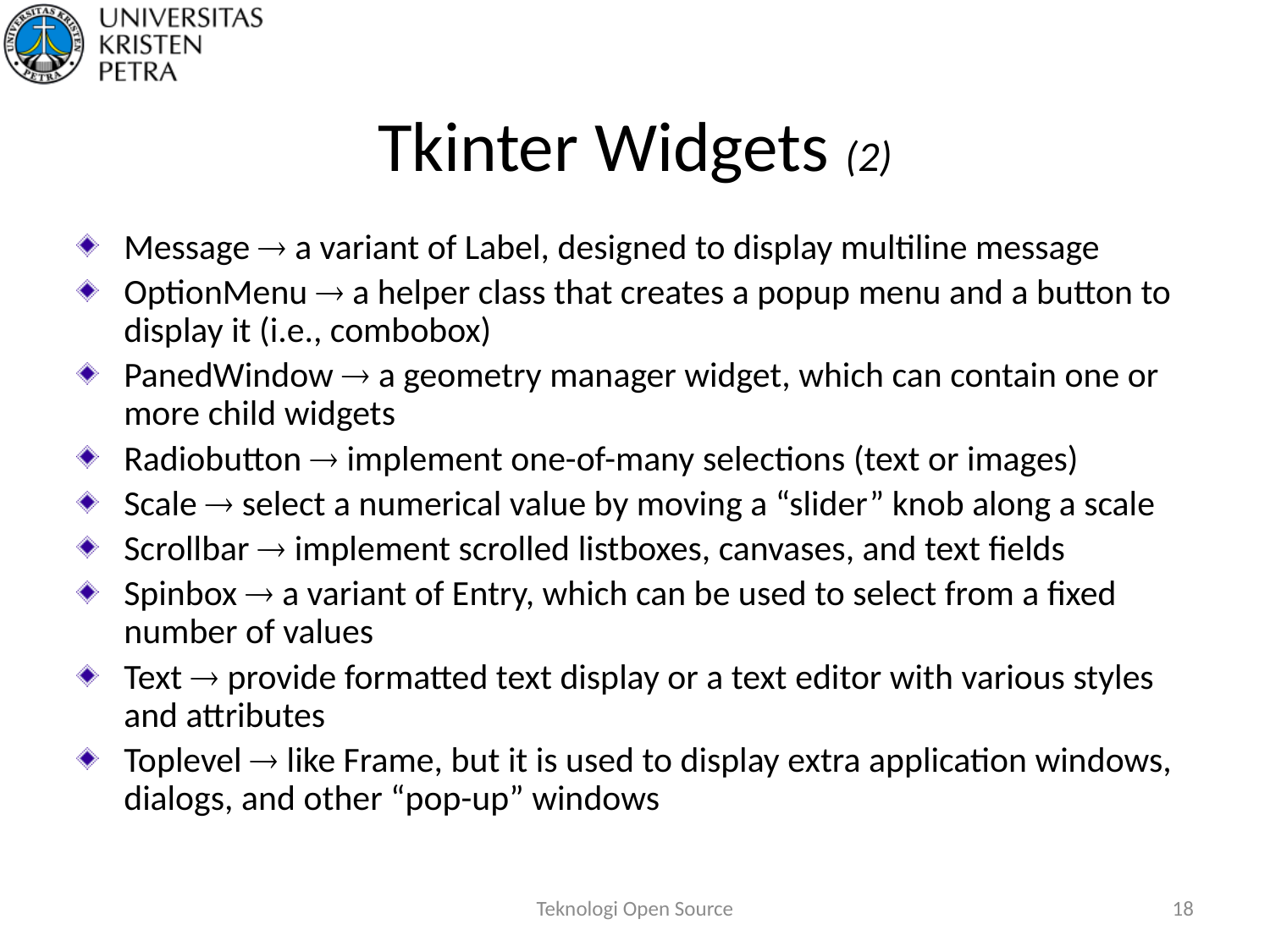

# Tkinter Widgets (2)
Message → a variant of Label, designed to display multiline message
OptionMenu → a helper class that creates a popup menu and a button to display it (i.e., combobox)
PanedWindow → a geometry manager widget, which can contain one or more child widgets
Radiobutton → implement one-of-many selections (text or images)
Scale → select a numerical value by moving a “slider” knob along a scale
Scrollbar → implement scrolled listboxes, canvases, and text fields
Spinbox → a variant of Entry, which can be used to select from a fixed number of values
Text → provide formatted text display or a text editor with various styles and attributes
Toplevel → like Frame, but it is used to display extra application windows, dialogs, and other “pop-up” windows
Teknologi Open Source
18